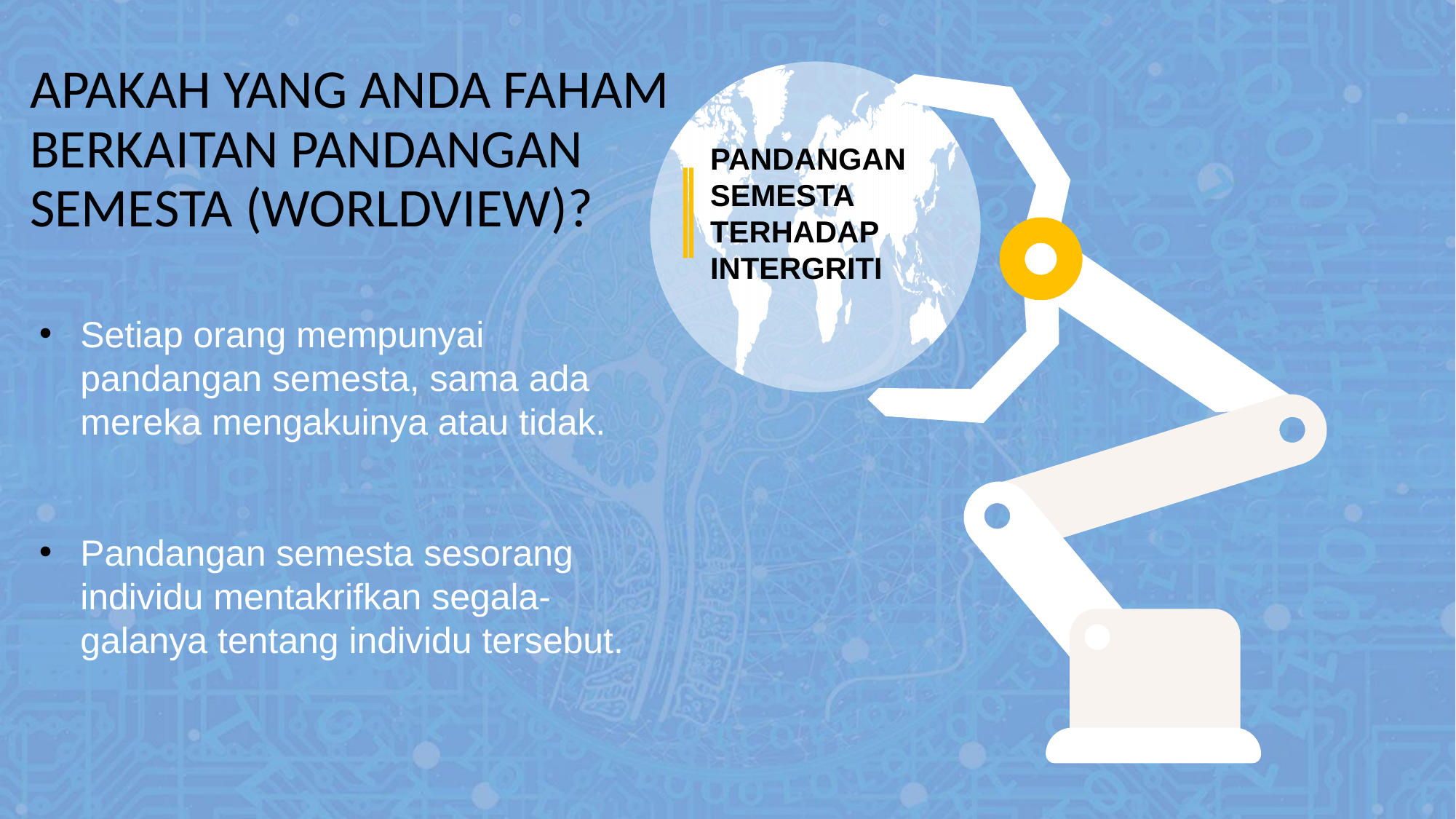

APAKAH YANG ANDA FAHAM BERKAITAN PANDANGAN SEMESTA (WORLDVIEW)?

PANDANGAN SEMESTA TERHADAP INTERGRITI

Setiap orang mempunyai pandangan semesta, sama ada mereka mengakuinya atau tidak.

Pandangan semesta sesorang individu mentakrifkan segala-galanya tentang individu tersebut.